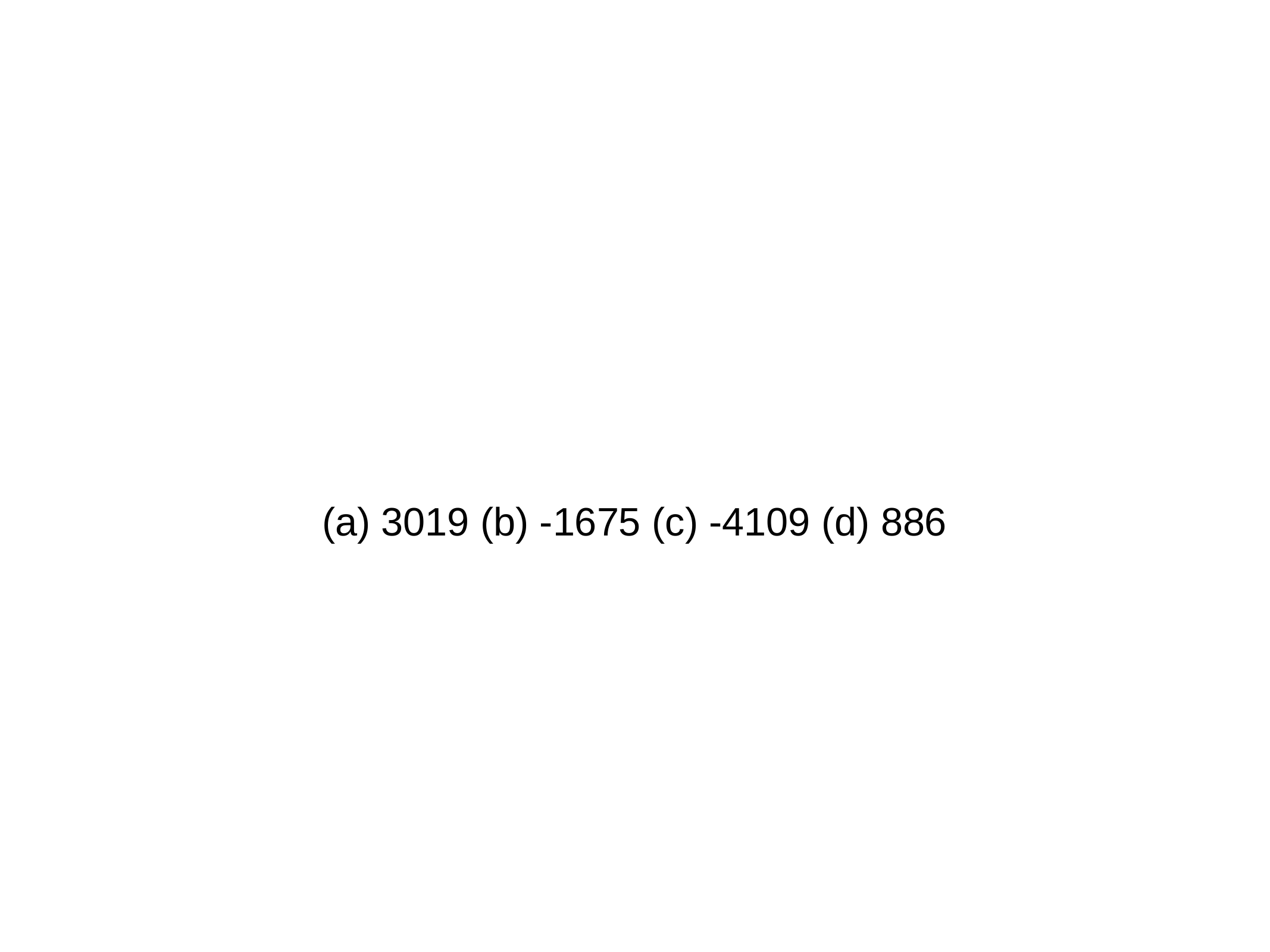

(a) 3019 (b) -1675 (c) -4109 (d) 886